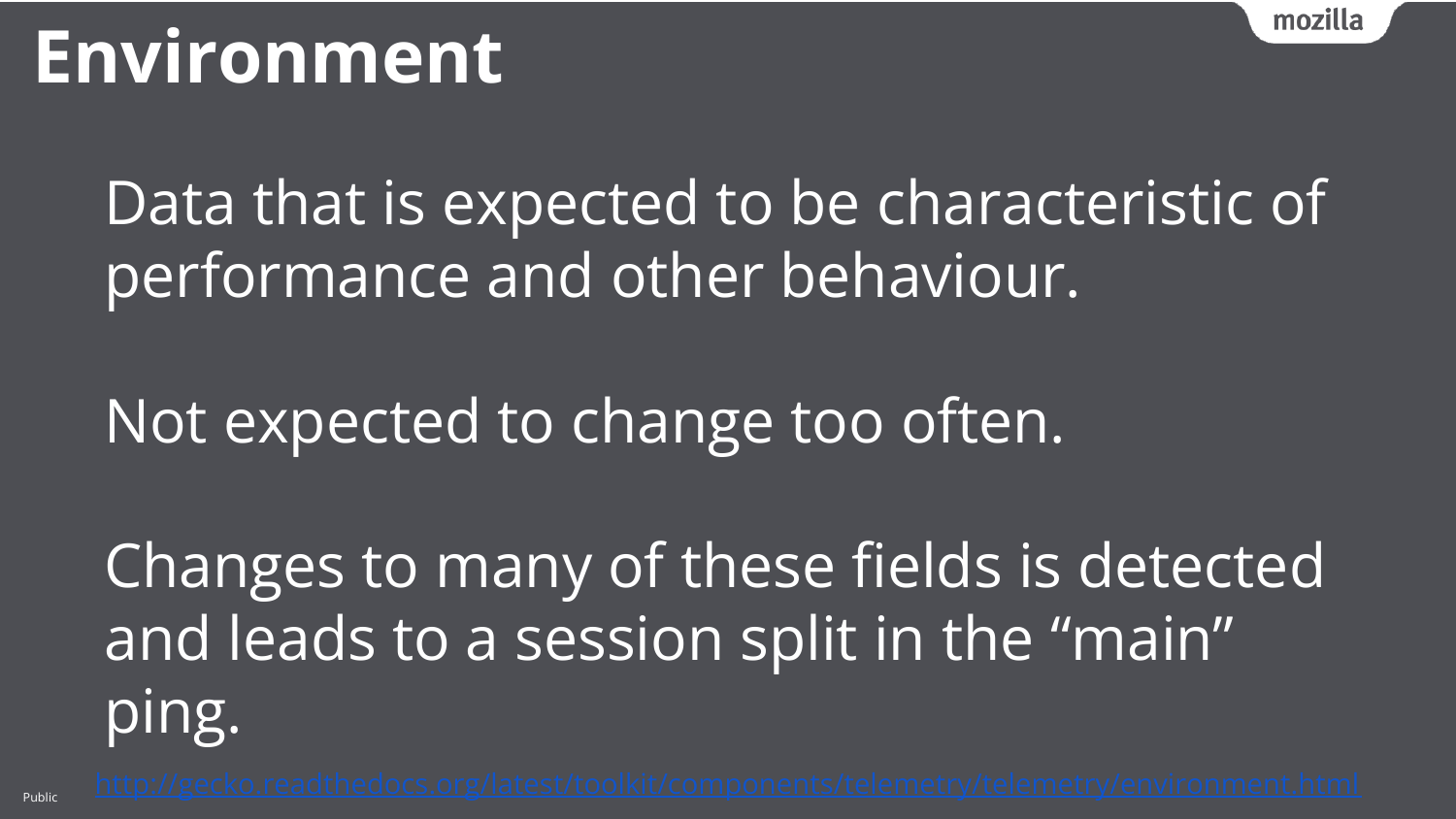

Environment
Data that is expected to be characteristic of performance and other behaviour.

Not expected to change too often.

Changes to many of these fields is detected and leads to a session split in the “main” ping.

http://gecko.readthedocs.org/latest/toolkit/components/telemetry/telemetry/environment.html